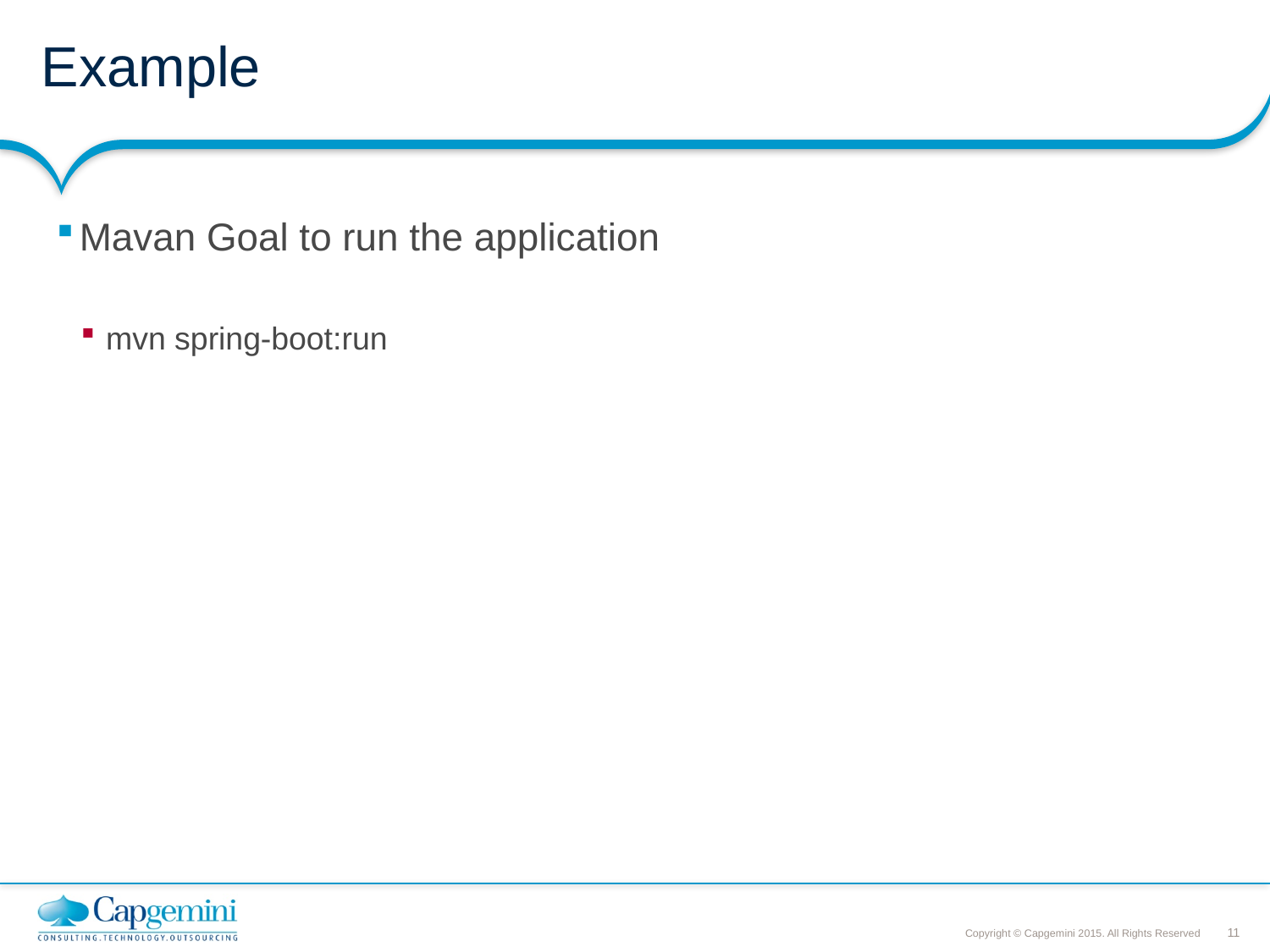

# Example
Mavan Goal to run the application

mvn spring-boot:run